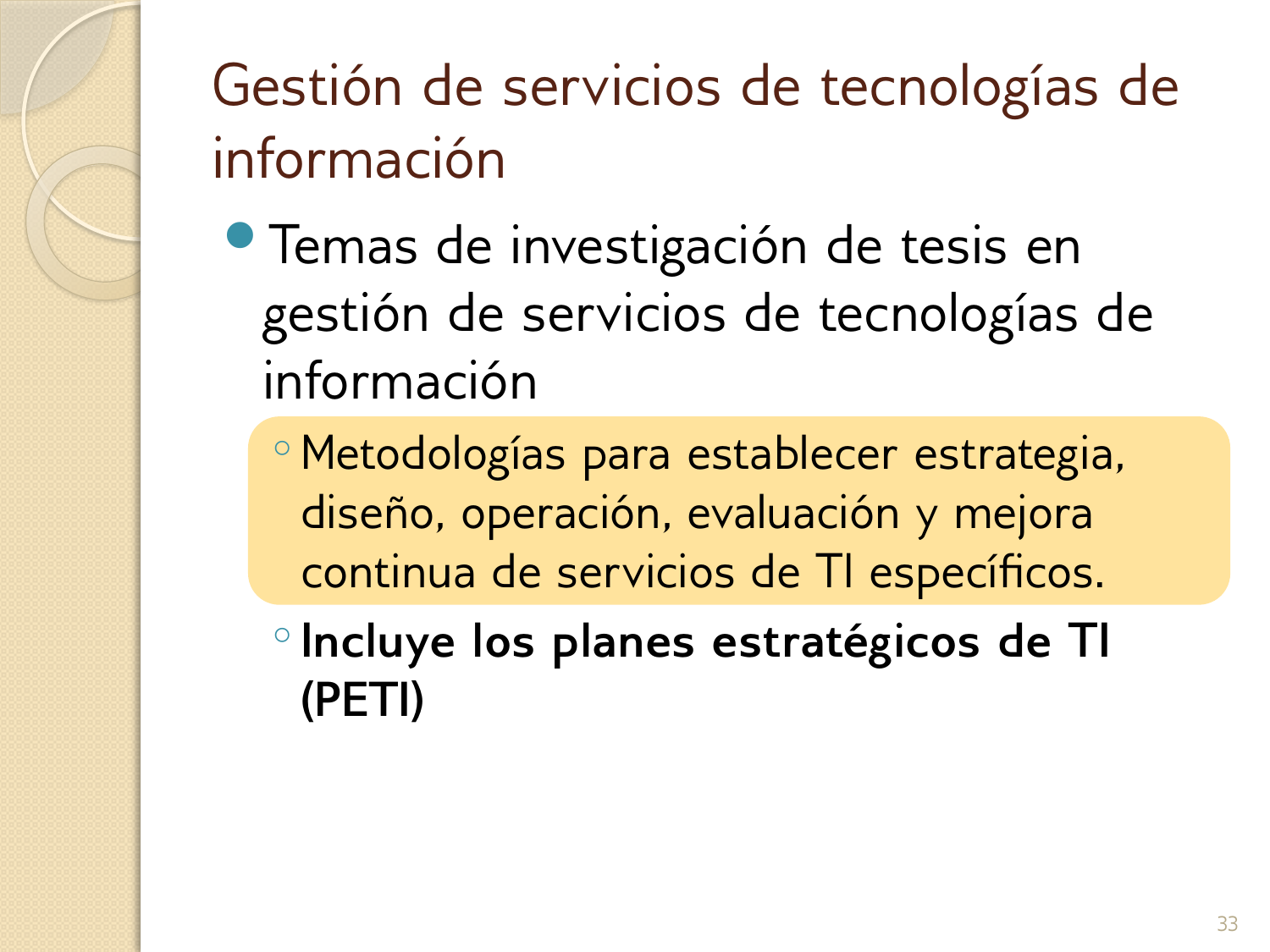

# Gestión de servicios de tecnologías de información
Temas de investigación de tesis en gestión de servicios de tecnologías de información
Metodologías para establecer estrategia, diseño, operación, evaluación y mejora continua de servicios de TI específicos.
Incluye los planes estratégicos de TI (PETI)

33